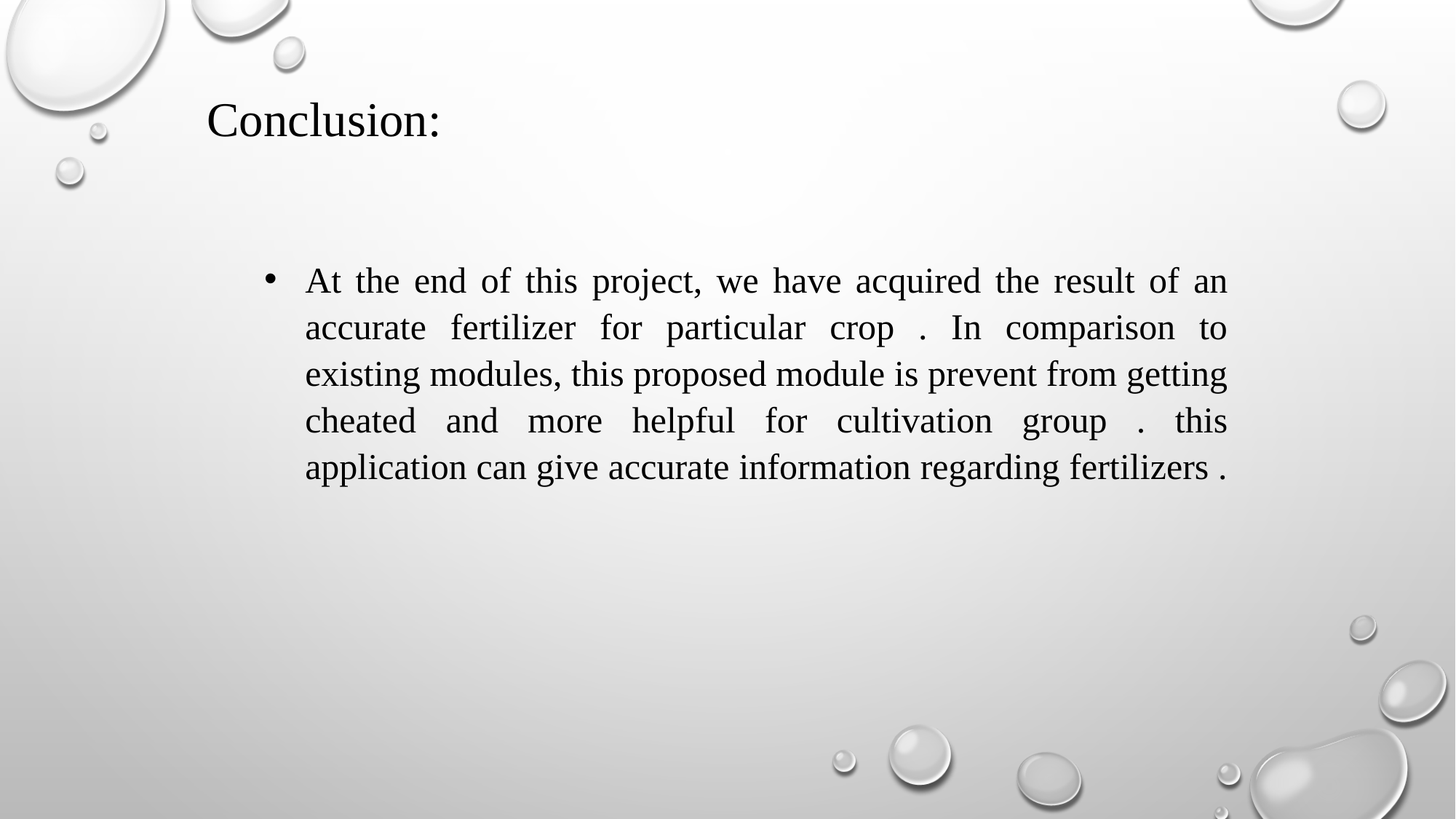

Conclusion:
At the end of this project, we have acquired the result of an accurate fertilizer for particular crop . In comparison to existing modules, this proposed module is prevent from getting cheated and more helpful for cultivation group . this application can give accurate information regarding fertilizers .